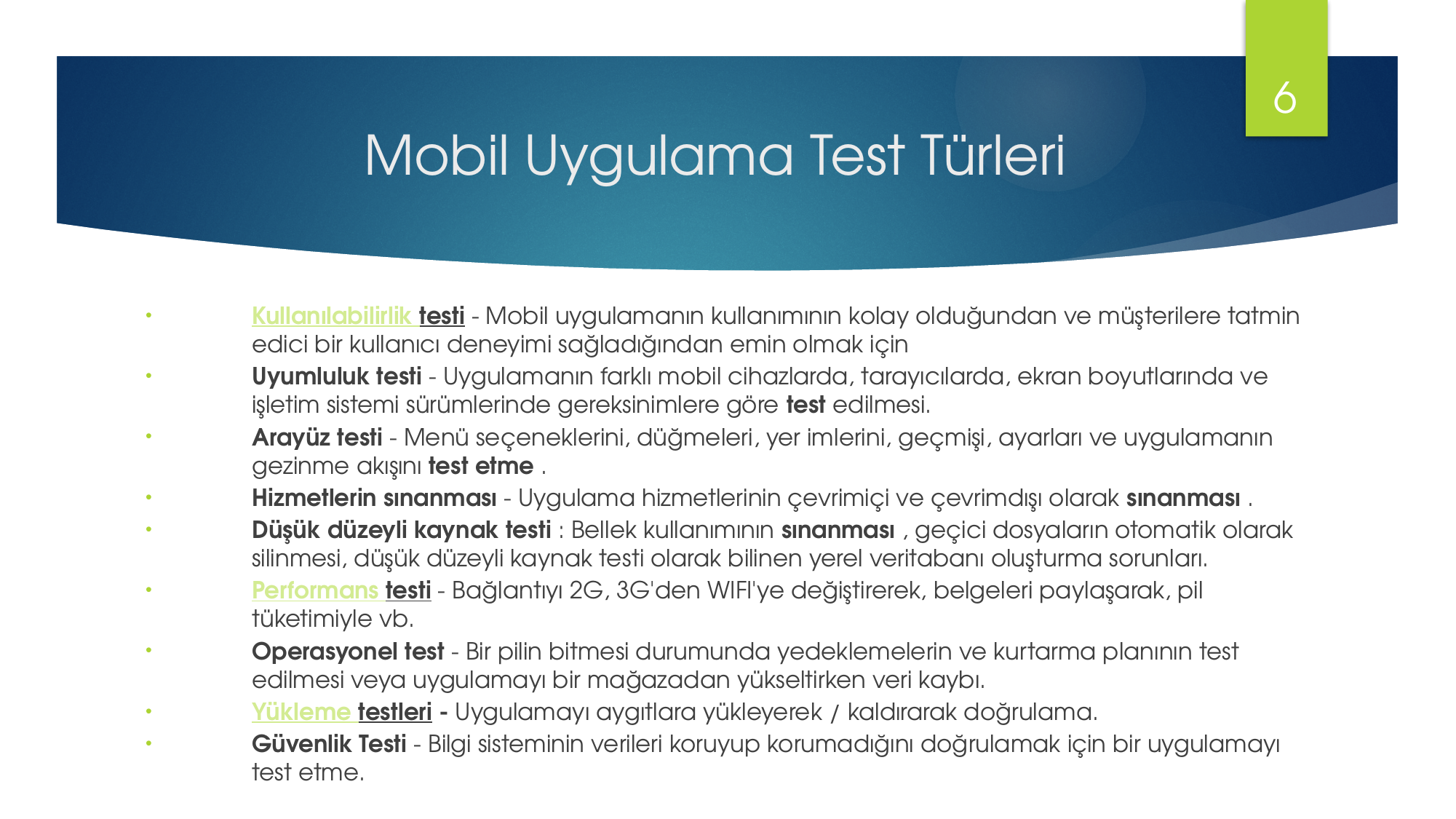

6
# Mobil Uygulama Test Türleri
Kullanılabilirlik testi - Mobil uygulamanın kullanımının kolay olduğundan ve müşterilere tatmin edici bir kullanıcı deneyimi sağladığından emin olmak için
Uyumluluk testi - Uygulamanın farklı mobil cihazlarda, tarayıcılarda, ekran boyutlarında ve işletim sistemi sürümlerinde gereksinimlere göre test edilmesi.
Arayüz testi - Menü seçeneklerini, düğmeleri, yer imlerini, geçmişi, ayarları ve uygulamanın gezinme akışını test etme .
Hizmetlerin sınanması - Uygulama hizmetlerinin çevrimiçi ve çevrimdışı olarak sınanması .
Düşük düzeyli kaynak testi : Bellek kullanımının sınanması , geçici dosyaların otomatik olarak silinmesi, düşük düzeyli kaynak testi olarak bilinen yerel veritabanı oluşturma sorunları.
Performans testi - Bağlantıyı 2G, 3G'den WIFI'ye değiştirerek, belgeleri paylaşarak, pil tüketimiyle vb.
Operasyonel test - Bir pilin bitmesi durumunda yedeklemelerin ve kurtarma planının test edilmesi veya uygulamayı bir mağazadan yükseltirken veri kaybı.
Yükleme testleri - Uygulamayı aygıtlara yükleyerek / kaldırarak doğrulama.
Güvenlik Testi - Bilgi sisteminin verileri koruyup korumadığını doğrulamak için bir uygulamayı test etme.